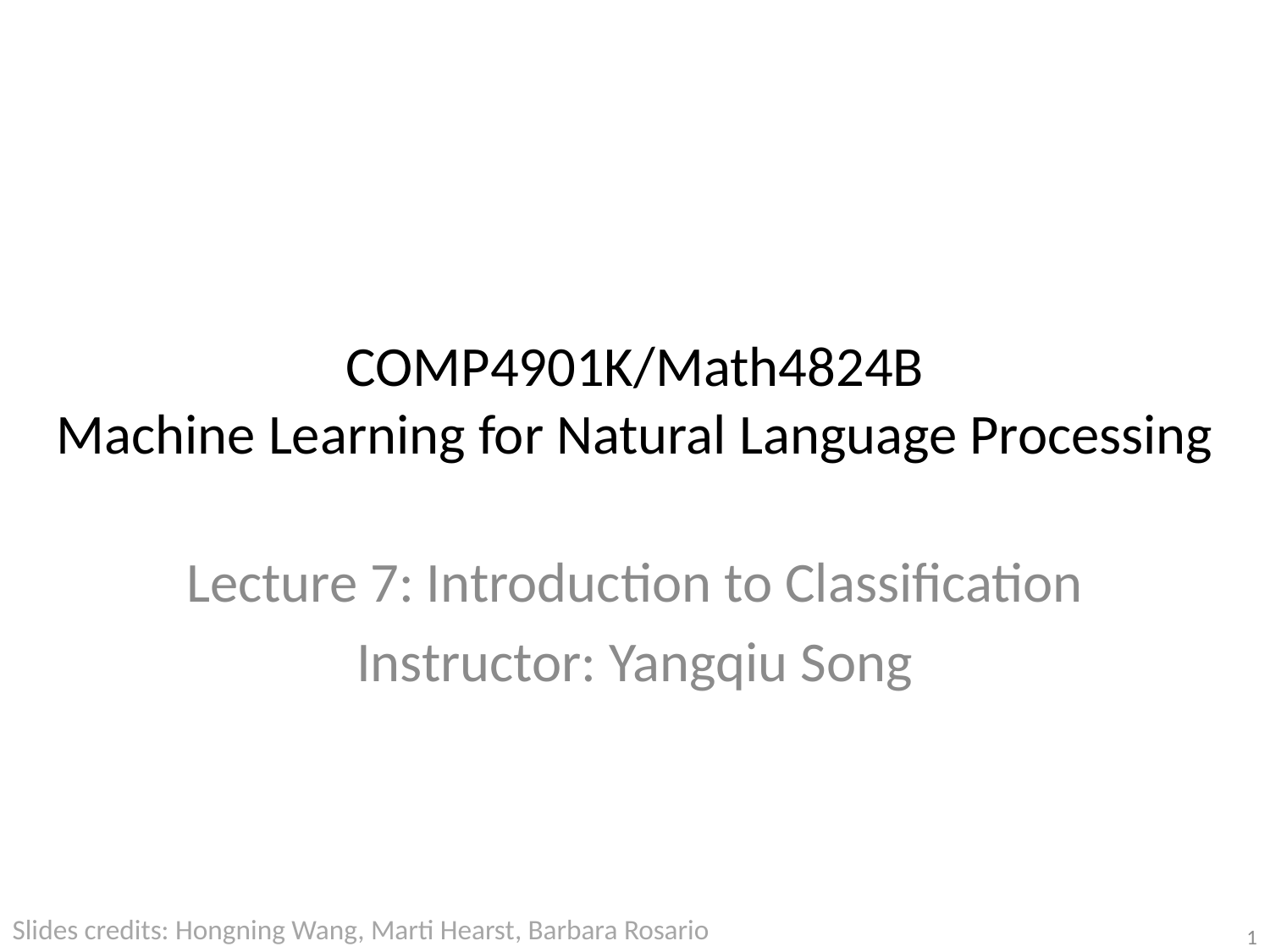

# COMP4901K/Math4824B Machine Learning for Natural Language Processing
Lecture 7: Introduction to Classification
Instructor: Yangqiu Song
Slides credits: Hongning Wang, Marti Hearst, Barbara Rosario
1